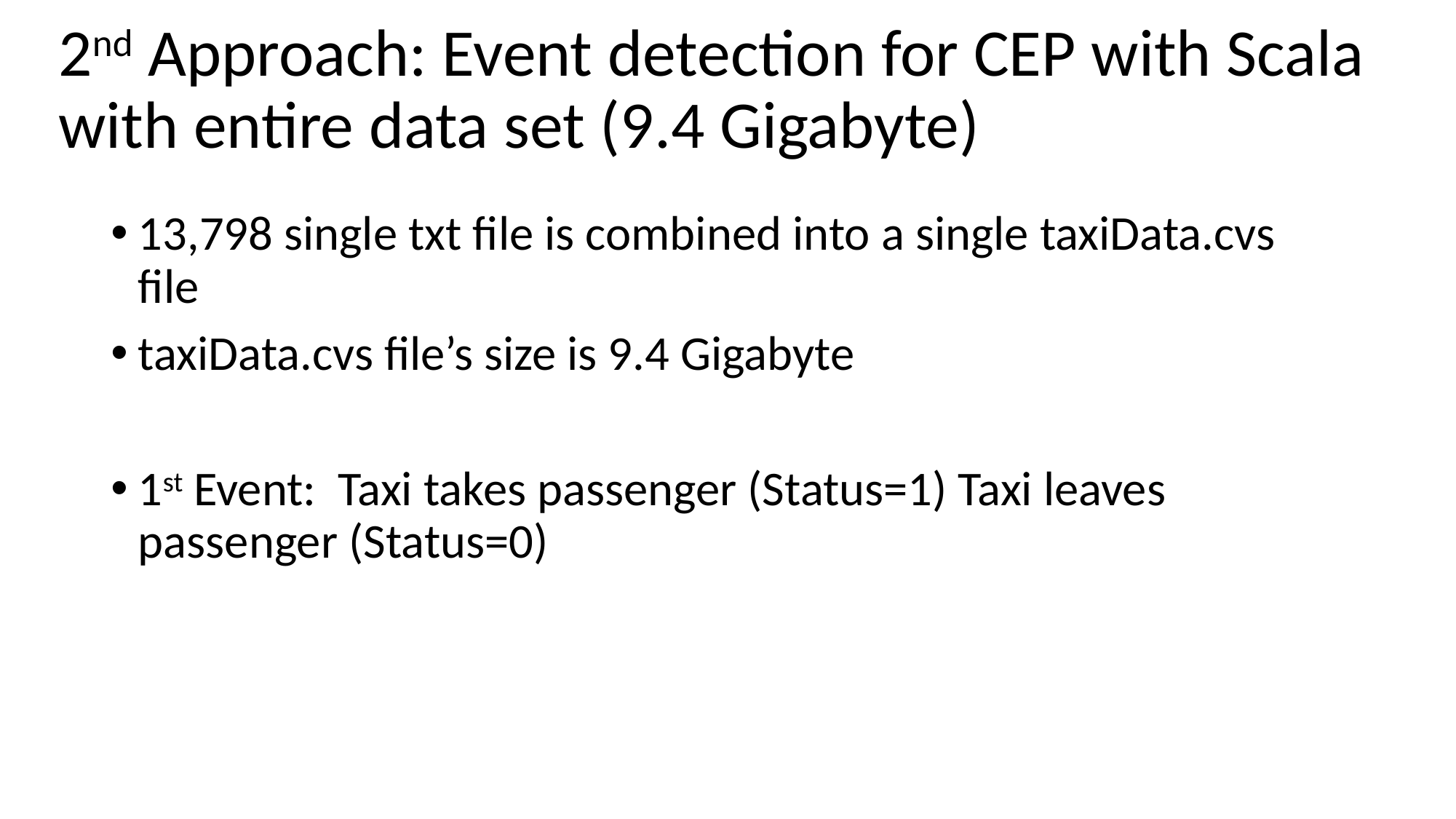

# 2nd Approach: Event detection for CEP with Scala with entire data set (9.4 Gigabyte)
13,798 single txt file is combined into a single taxiData.cvs file
taxiData.cvs file’s size is 9.4 Gigabyte

1st Event:  Taxi takes passenger (Status=1) Taxi leaves passenger (Status=0)